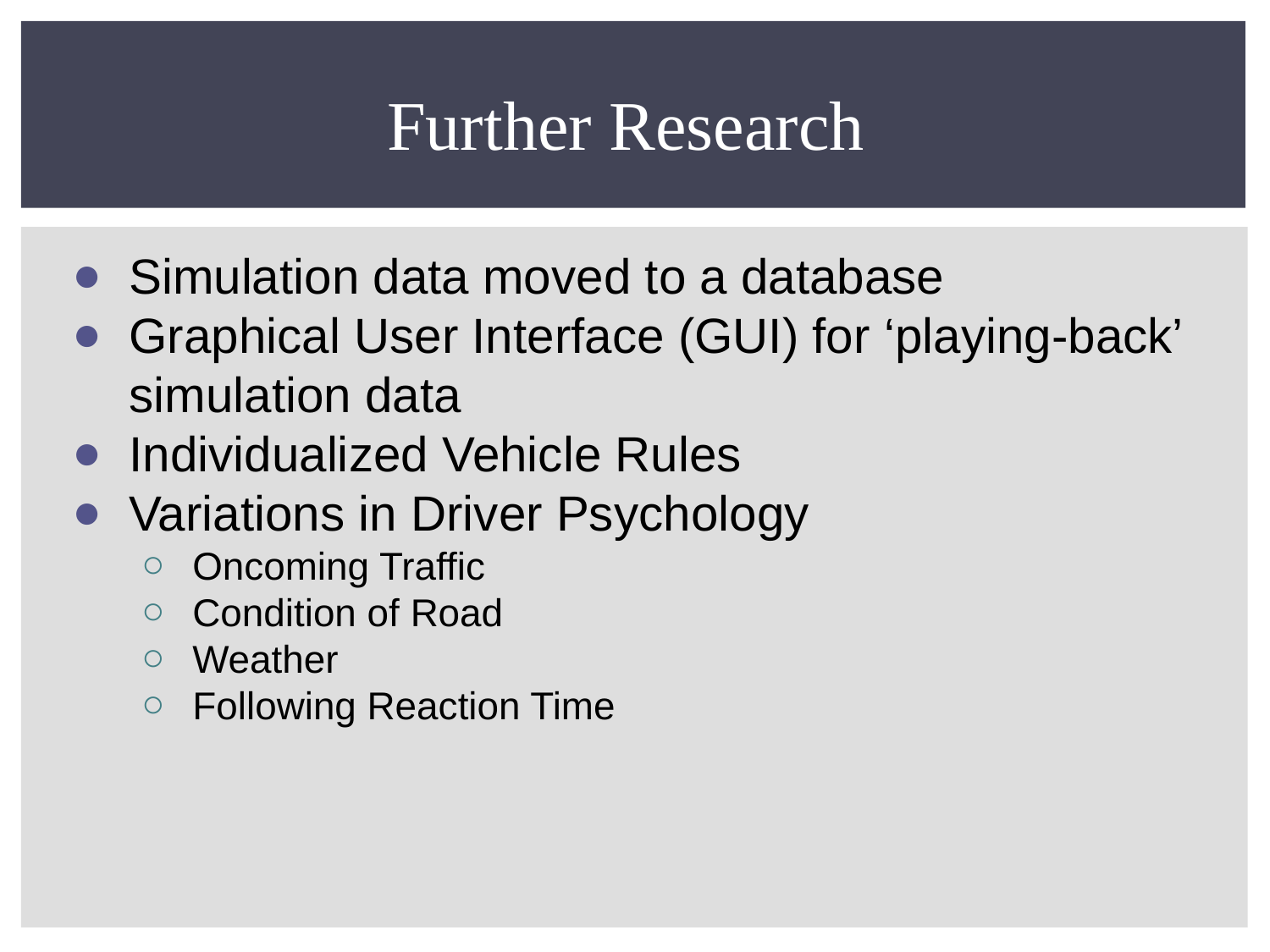

# Further Research
Simulation data moved to a database
Graphical User Interface (GUI) for ‘playing-back’ simulation data
Individualized Vehicle Rules
Variations in Driver Psychology
Oncoming Traffic
Condition of Road
Weather
Following Reaction Time